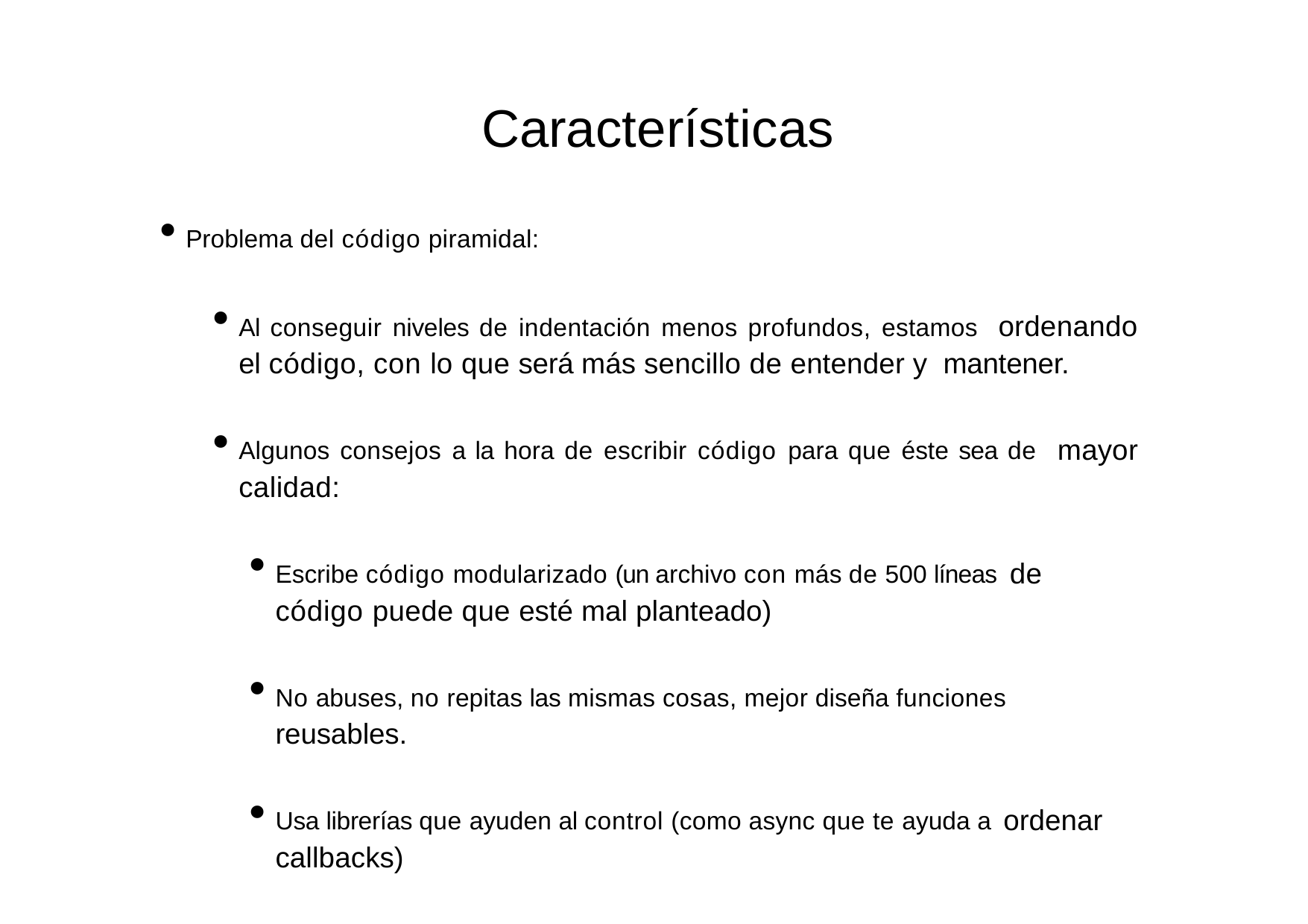

# Características
Problema del código piramidal:

Al conseguir niveles de indentación menos profundos, estamos  ordenando el código, con lo que será más sencillo de entender y  mantener.

Algunos consejos a la hora de escribir código para que éste sea de  mayor calidad:

Escribe código modularizado (un archivo con más de 500 líneas  de código puede que esté mal planteado)

No abuses, no repitas las mismas cosas, mejor diseña funciones  reusables.

Usa librerías que ayuden al control (como async que te ayuda a  ordenar callbacks)